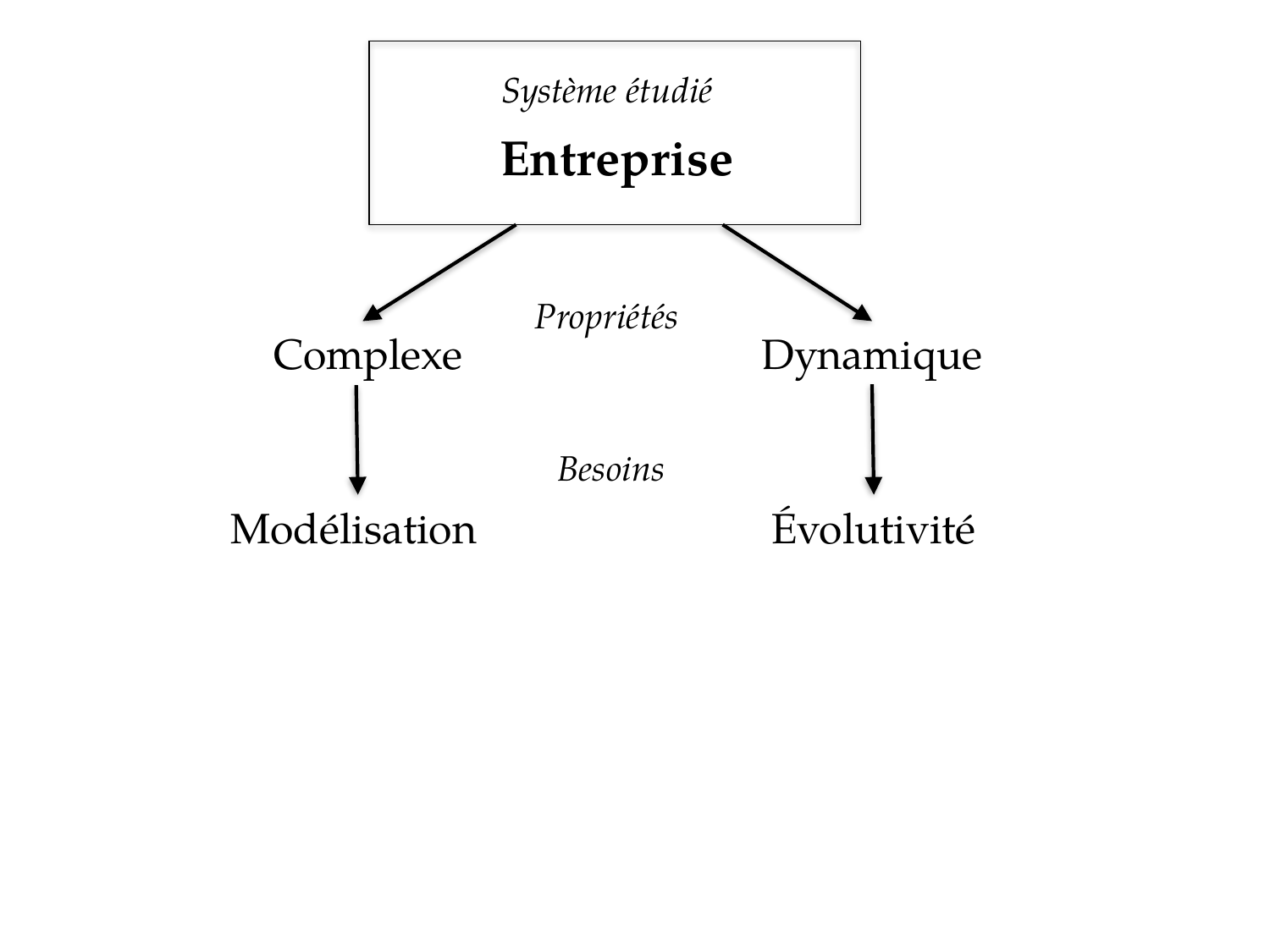

Système étudié
Entreprise
Propriétés
Complexe
Dynamique
Besoins
Modélisation
Évolutivité